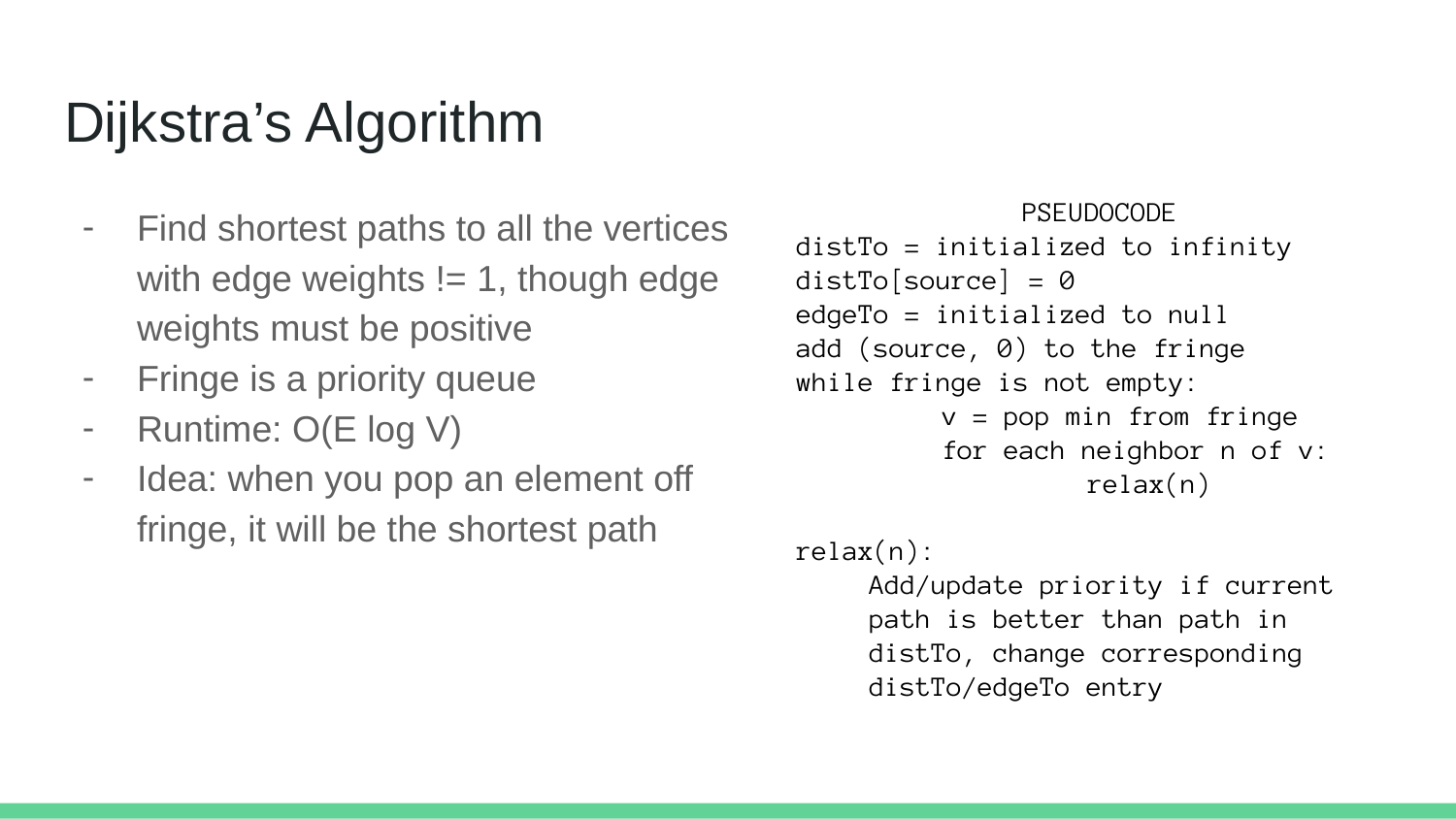

# Dijkstra’s Algorithm
PSEUDOCODE
distTo = initialized to infinity
distTo[source] = 0
edgeTo = initialized to null
add (source, 0) to the fringe
while fringe is not empty:
	v = pop min from fringe
	for each neighbor n of v:
		relax(n)

relax(n):
Add/update priority if current path is better than path in distTo, change corresponding distTo/edgeTo entry

Find shortest paths to all the vertices with edge weights != 1, though edge weights must be positive
Fringe is a priority queue
Runtime: O(E log V)
Idea: when you pop an element off fringe, it will be the shortest path